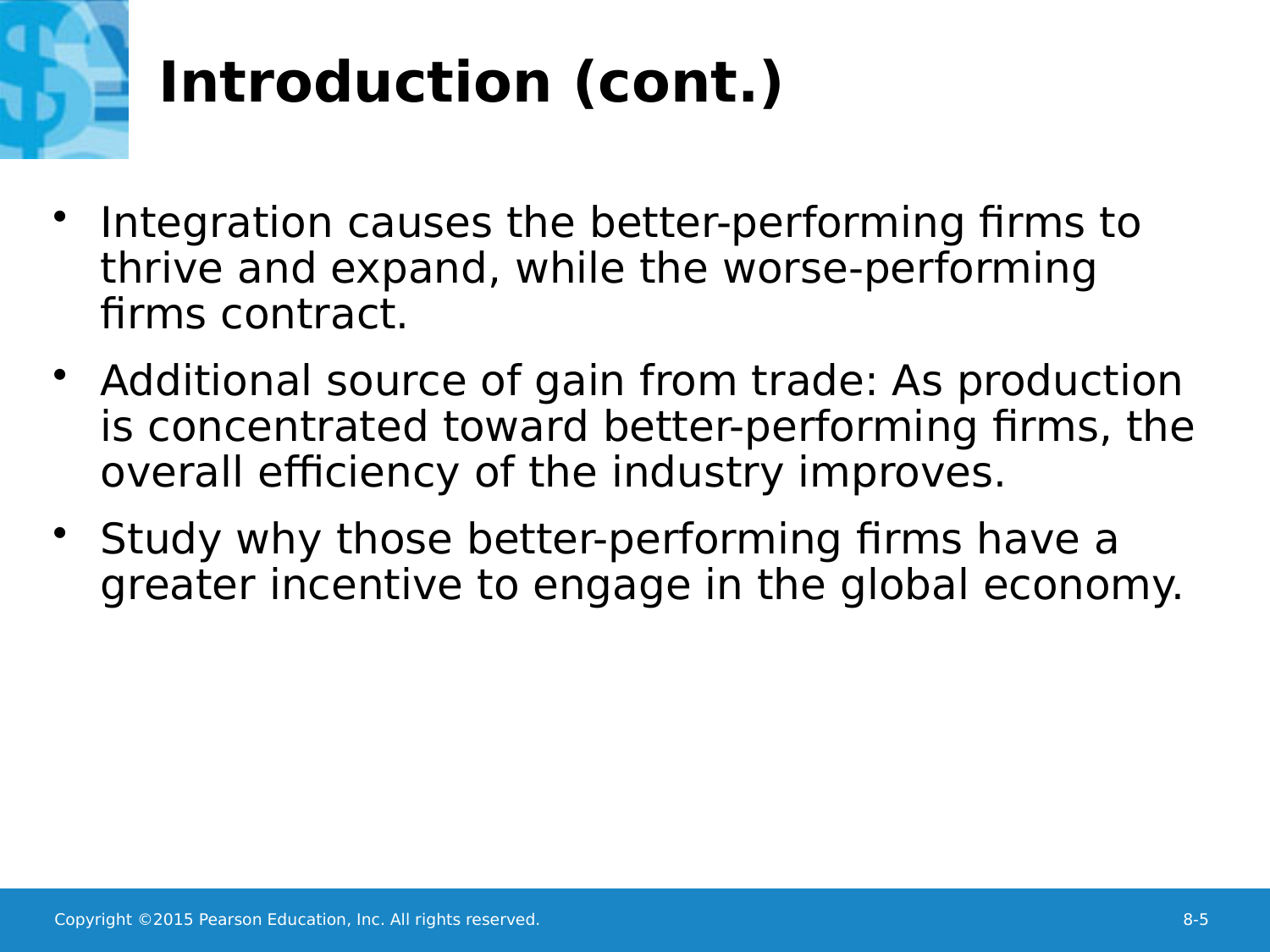

# Introduction (cont.)
Integration causes the better-performing firms to thrive and expand, while the worse-performing firms contract.
Additional source of gain from trade: As production is concentrated toward better-performing firms, the overall efficiency of the industry improves.
Study why those better-performing firms have a greater incentive to engage in the global economy.